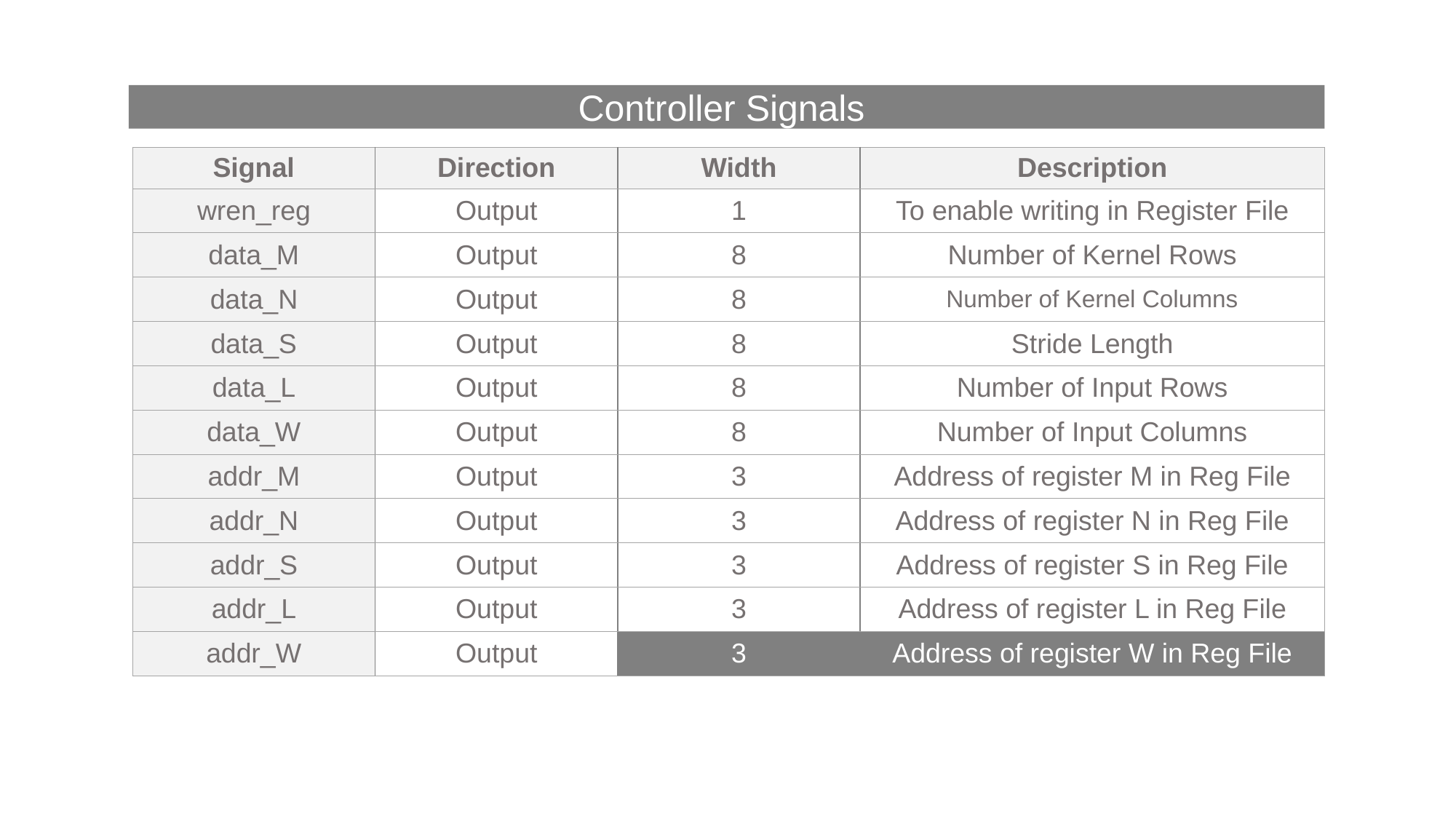

Controller Signals
| Signal | Direction | Width | Description |
| --- | --- | --- | --- |
| wren\_reg | Output | 1 | To enable writing in Register File |
| data\_M | Output | 8 | Number of Kernel Rows |
| data\_N | Output | 8 | Number of Kernel Columns |
| data\_S | Output | 8 | Stride Length |
| data\_L | Output | 8 | Number of Input Rows |
| data\_W | Output | 8 | Number of Input Columns |
| addr\_M | Output | 3 | Address of register M in Reg File |
| addr\_N | Output | 3 | Address of register N in Reg File |
| addr\_S | Output | 3 | Address of register S in Reg File |
| addr\_L | Output | 3 | Address of register L in Reg File |
| addr\_W | Output | 3 | Address of register W in Reg File |